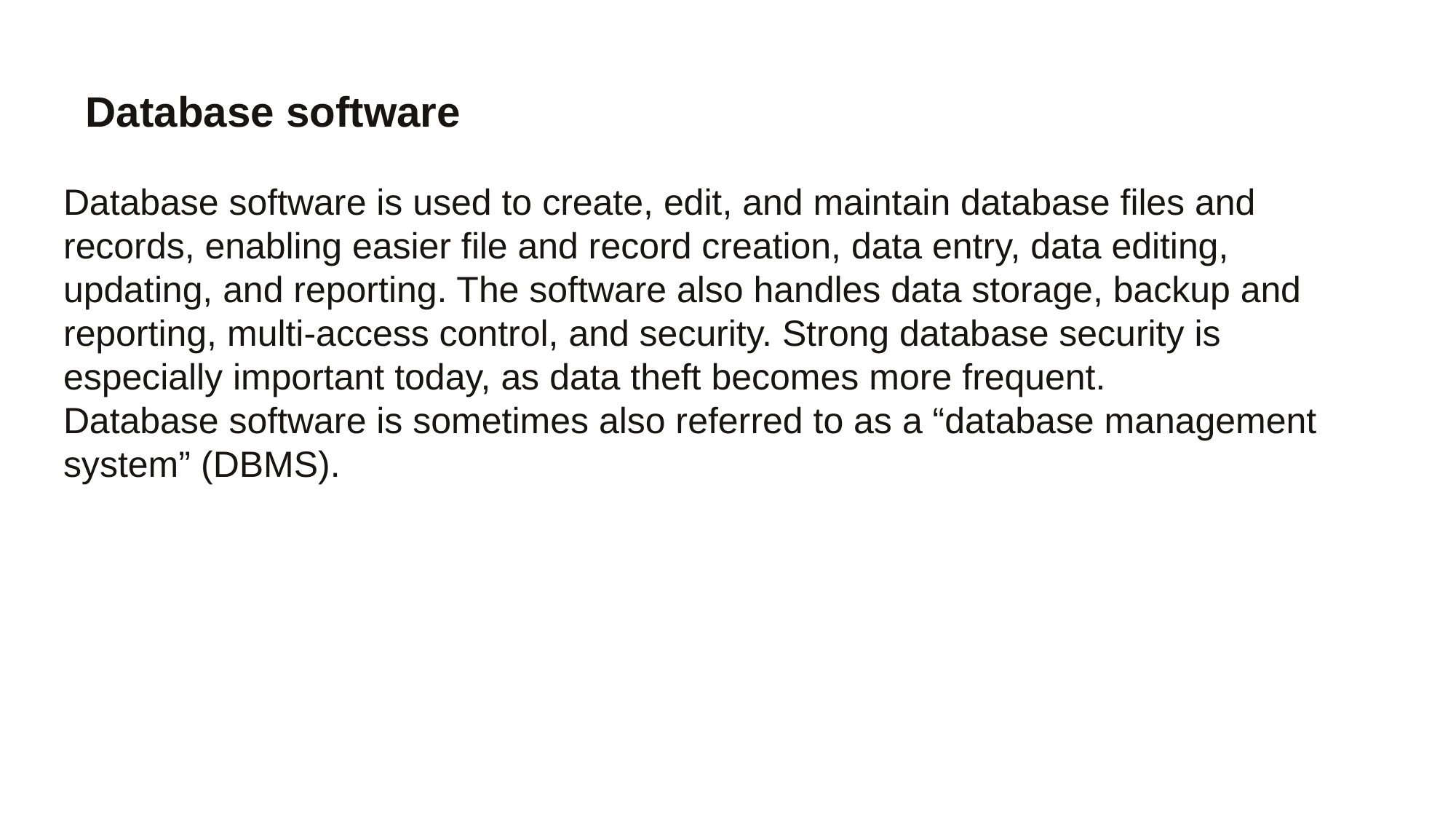

Database software
Database software is used to create, edit, and maintain database files and records, enabling easier file and record creation, data entry, data editing, updating, and reporting. The software also handles data storage, backup and reporting, multi-access control, and security. Strong database security is especially important today, as data theft becomes more frequent.
Database software is sometimes also referred to as a “database management system” (DBMS).